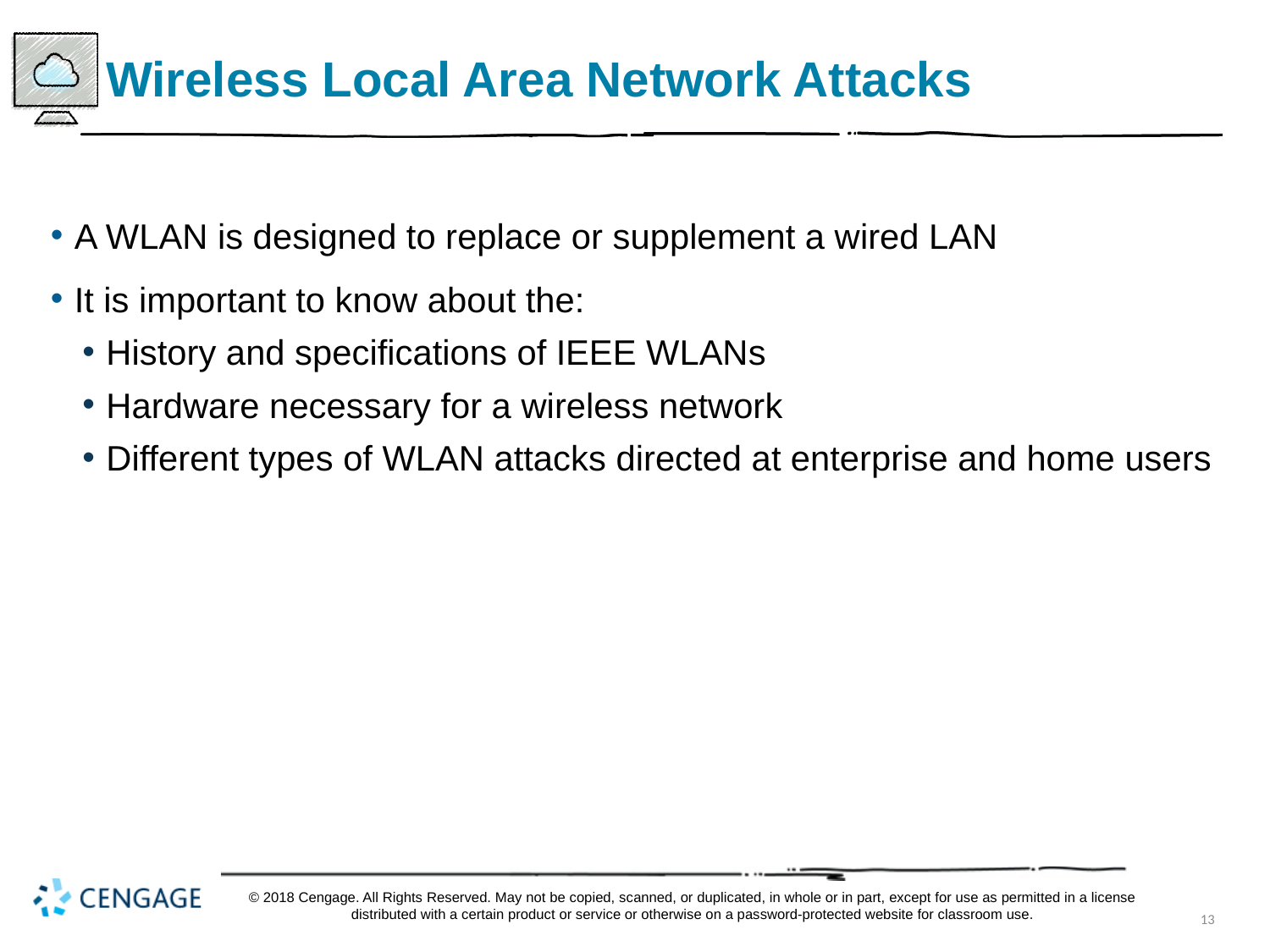

# Wireless Local Area Network Attacks
A WLAN is designed to replace or supplement a wired LAN
It is important to know about the:
History and specifications of IEEE WLANs
Hardware necessary for a wireless network
Different types of WLAN attacks directed at enterprise and home users
© 2018 Cengage. All Rights Reserved. May not be copied, scanned, or duplicated, in whole or in part, except for use as permitted in a license distributed with a certain product or service or otherwise on a password-protected website for classroom use.